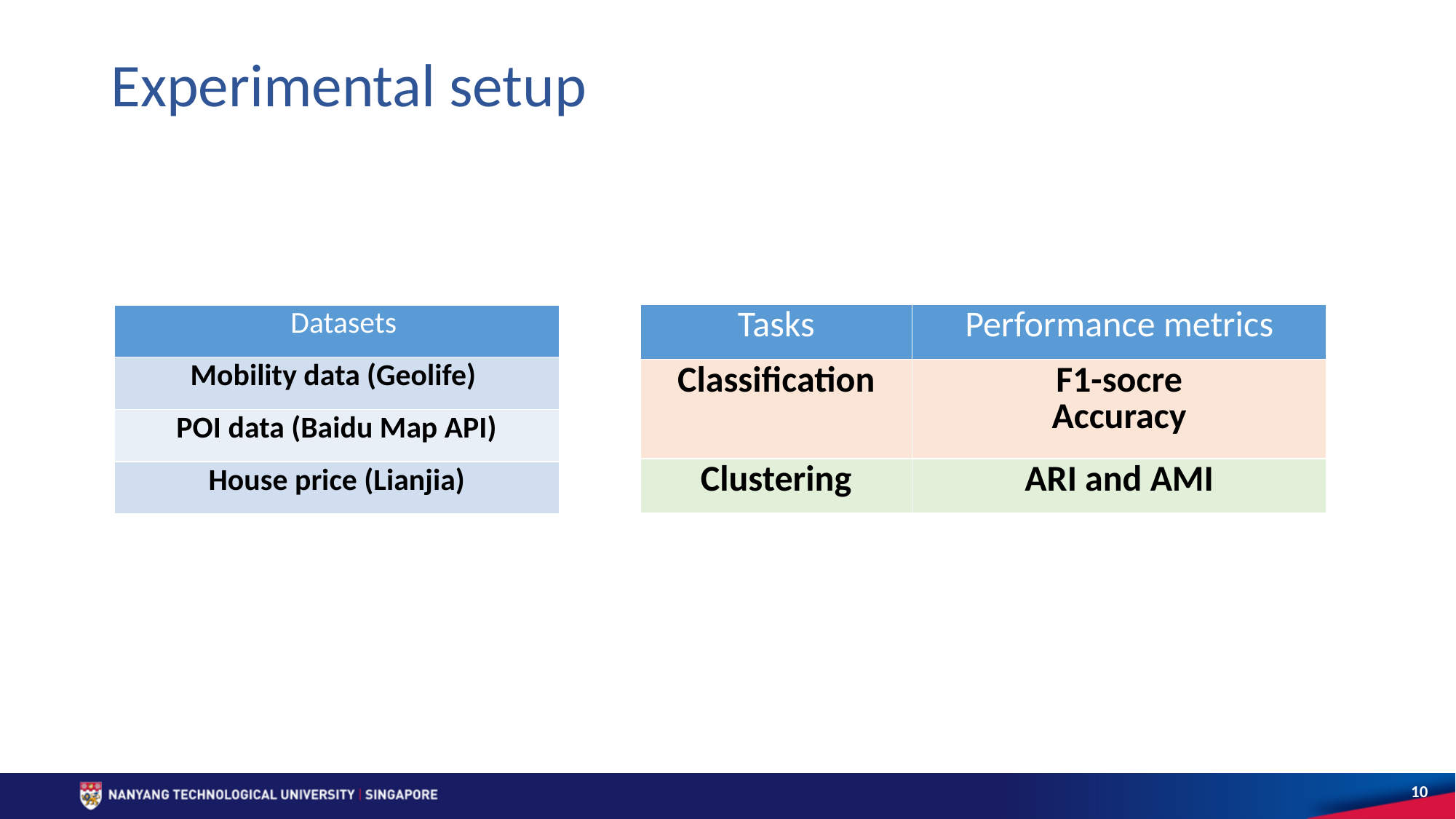

# Experimental setup
| Tasks | Performance metrics |
| --- | --- |
| Classification | F1-socre Accuracy |
| Clustering | ARI and AMI |
| Datasets |
| --- |
| Mobility data (Geolife) |
| POI data (Baidu Map API) |
| House price (Lianjia) |
10